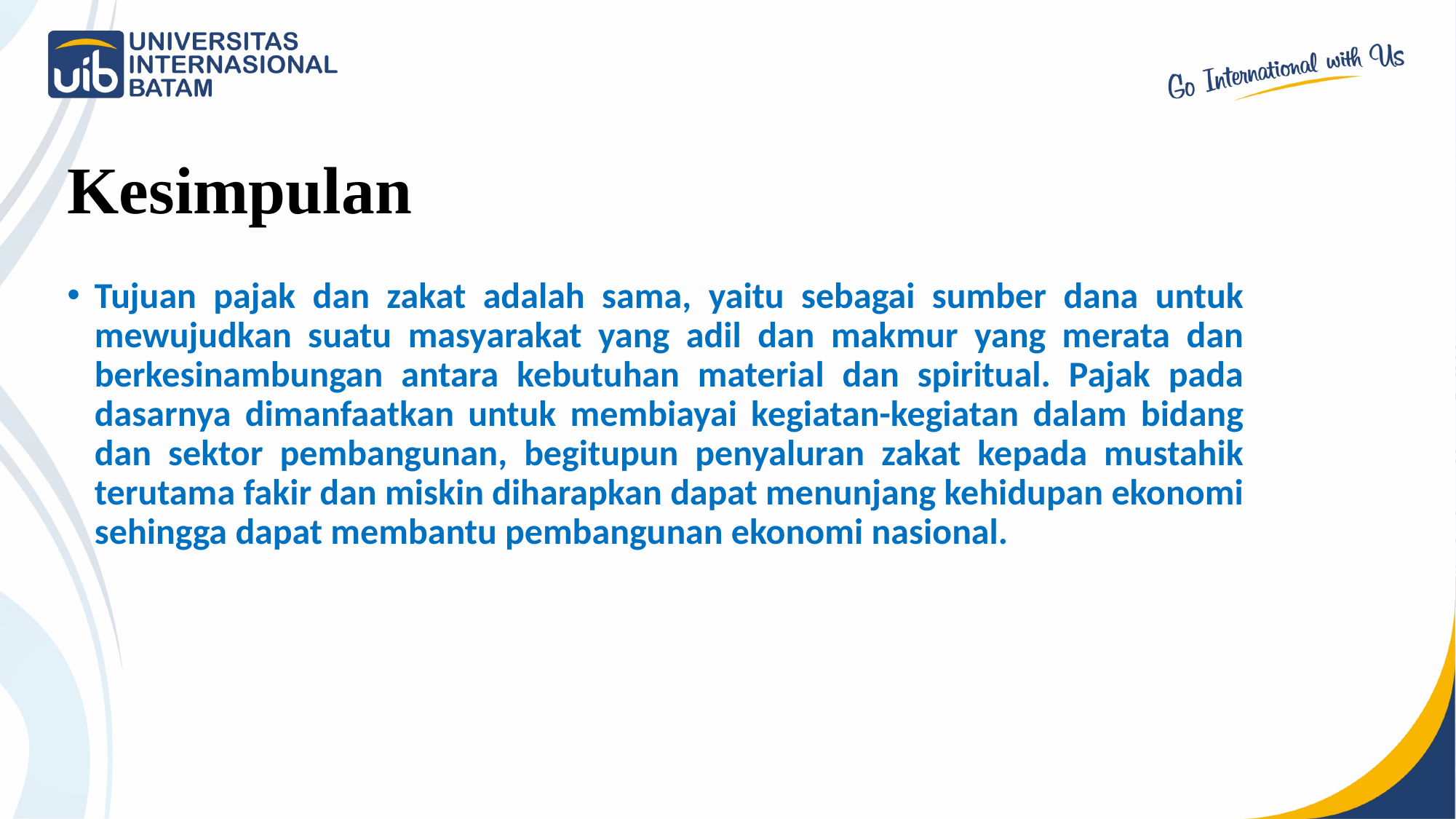

Kesimpulan
Tujuan pajak dan zakat adalah sama, yaitu sebagai sumber dana untuk mewujudkan suatu masyarakat yang adil dan makmur yang merata dan berkesinambungan antara kebutuhan material dan spiritual. Pajak pada dasarnya dimanfaatkan untuk membiayai kegiatan-kegiatan dalam bidang dan sektor pembangunan, begitupun penyaluran zakat kepada mustahik terutama fakir dan miskin diharapkan dapat menunjang kehidupan ekonomi sehingga dapat membantu pembangunan ekonomi nasional.